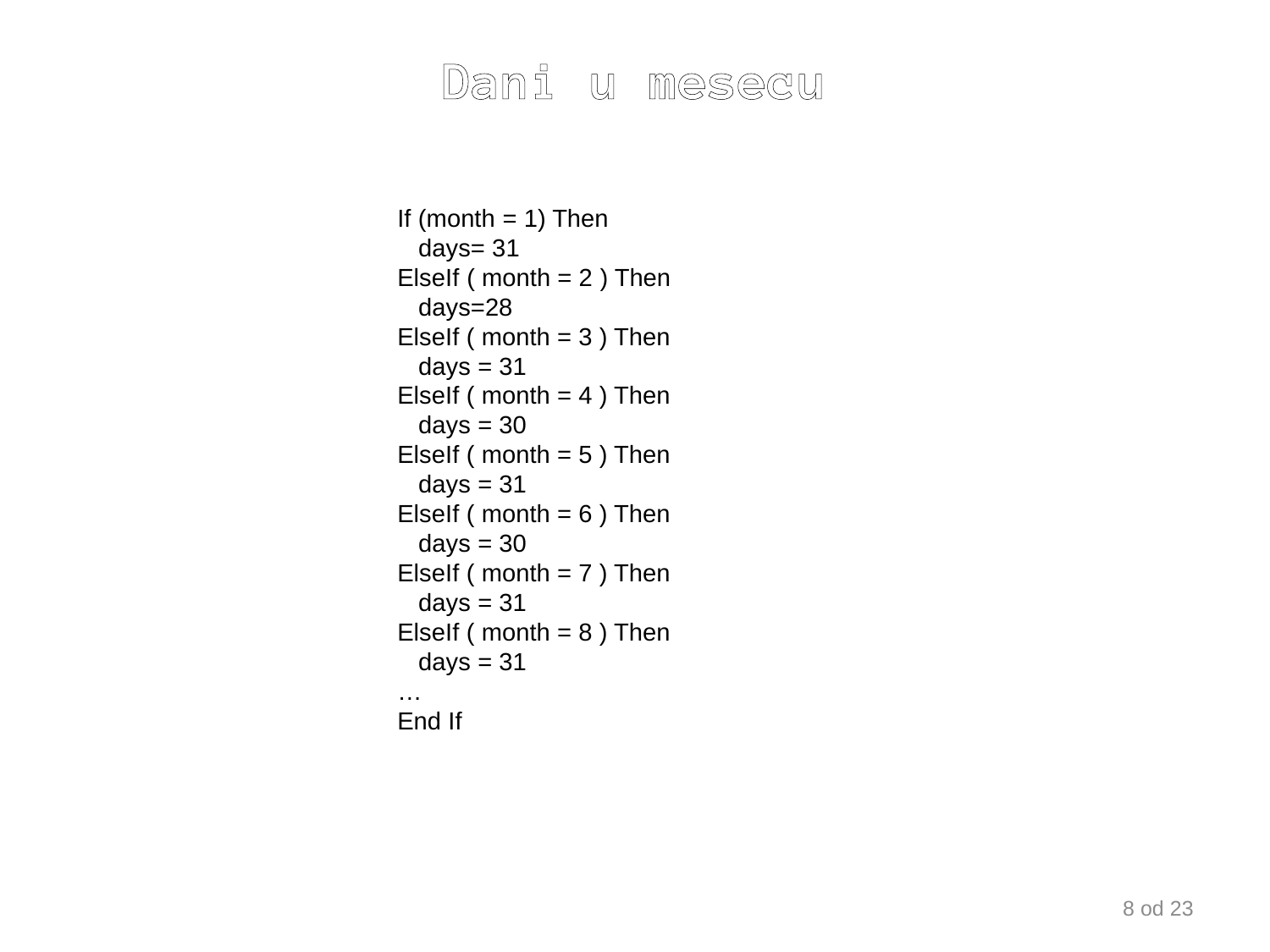

# Dani u mesecu
If (month = 1) Then
   days= 31
ElseIf ( month = 2 ) Then
   days=28
ElseIf ( month = 3 ) Then
   days = 31
ElseIf ( month = 4 ) Then
   days = 30
ElseIf ( month = 5 ) Then
   days = 31
ElseIf ( month = 6 ) Then
   days = 30
ElseIf ( month = 7 ) Then
   days = 31
ElseIf ( month = 8 ) Then
   days = 31
…
End If

8 od 23